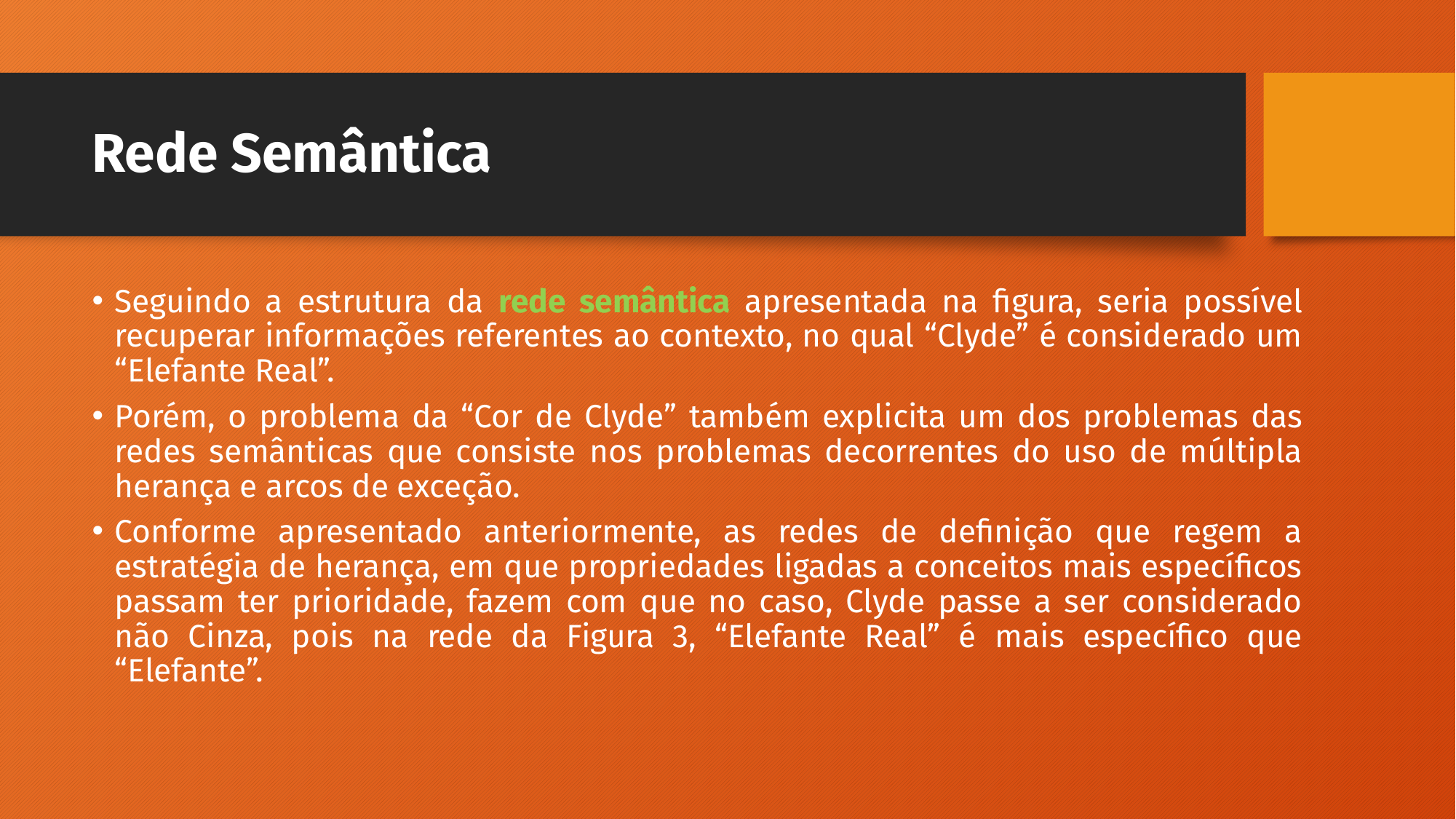

# Rede Semântica
Seguindo a estrutura da rede semântica apresentada na figura, seria possível recuperar informações referentes ao contexto, no qual “Clyde” é considerado um “Elefante Real”.
Porém, o problema da “Cor de Clyde” também explicita um dos problemas das redes semânticas que consiste nos problemas decorrentes do uso de múltipla herança e arcos de exceção.
Conforme apresentado anteriormente, as redes de definição que regem a estratégia de herança, em que propriedades ligadas a conceitos mais específicos passam ter prioridade, fazem com que no caso, Clyde passe a ser considerado não Cinza, pois na rede da Figura 3, “Elefante Real” é mais específico que “Elefante”.